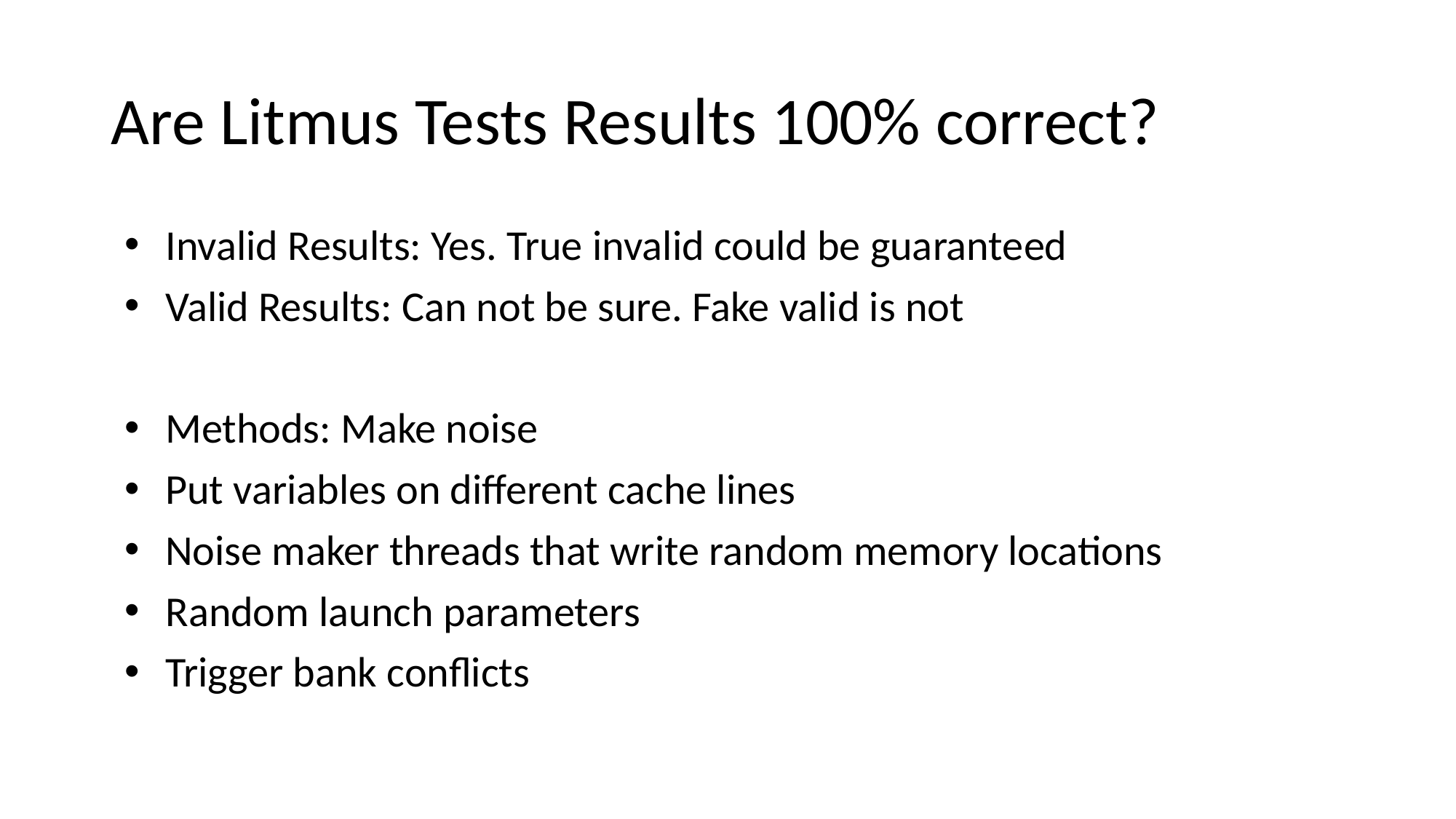

# Are Litmus Tests Results 100% correct?
Invalid Results: Yes. True invalid could be guaranteed
Valid Results: Can not be sure. Fake valid is not

Methods: Make noise
Put variables on different cache lines
Noise maker threads that write random memory locations
Random launch parameters
Trigger bank conflicts